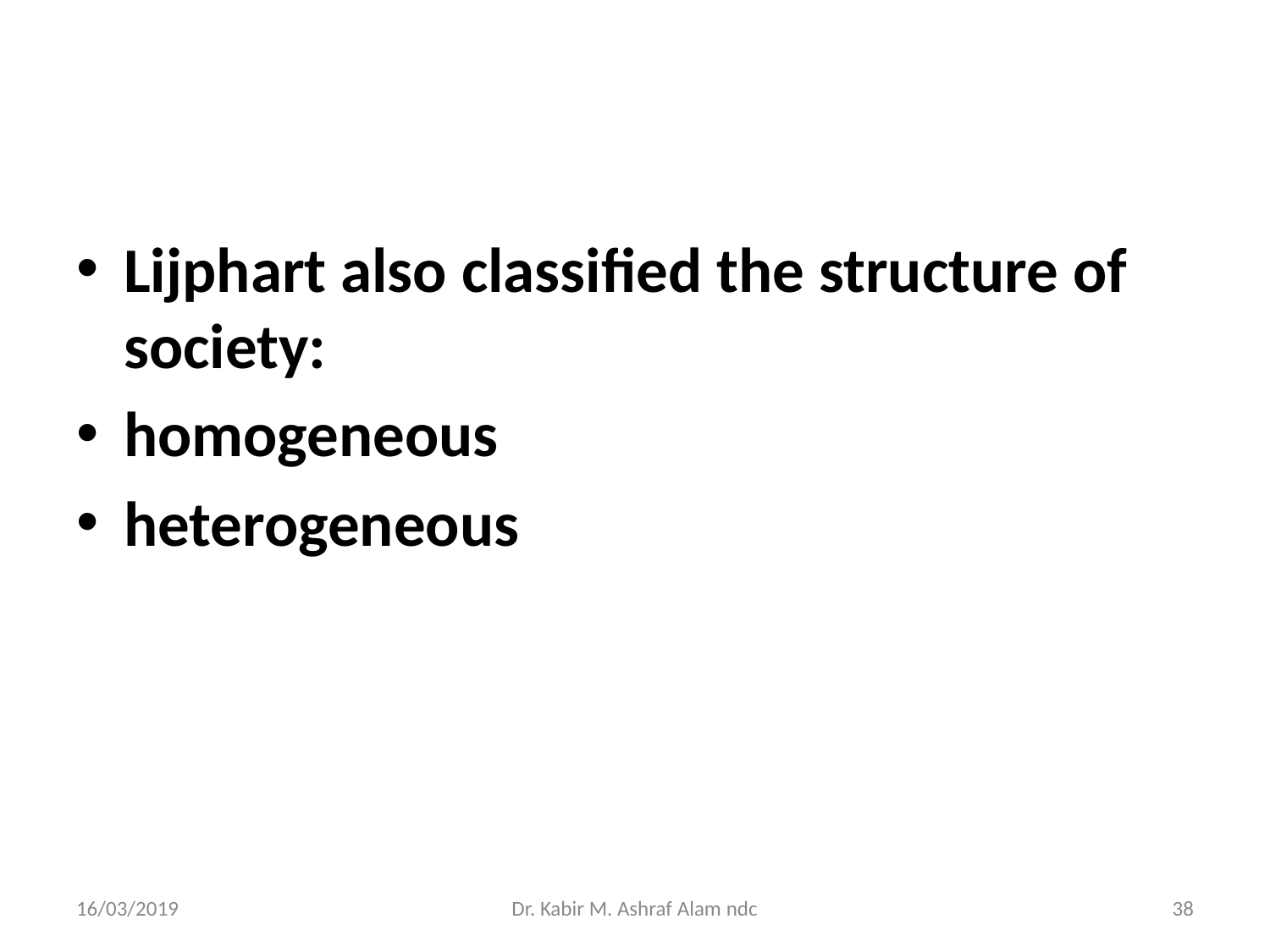

#
Lijphart also classified the structure of society:
homogeneous
heterogeneous

16/03/2019
Dr. Kabir M. Ashraf Alam ndc
38